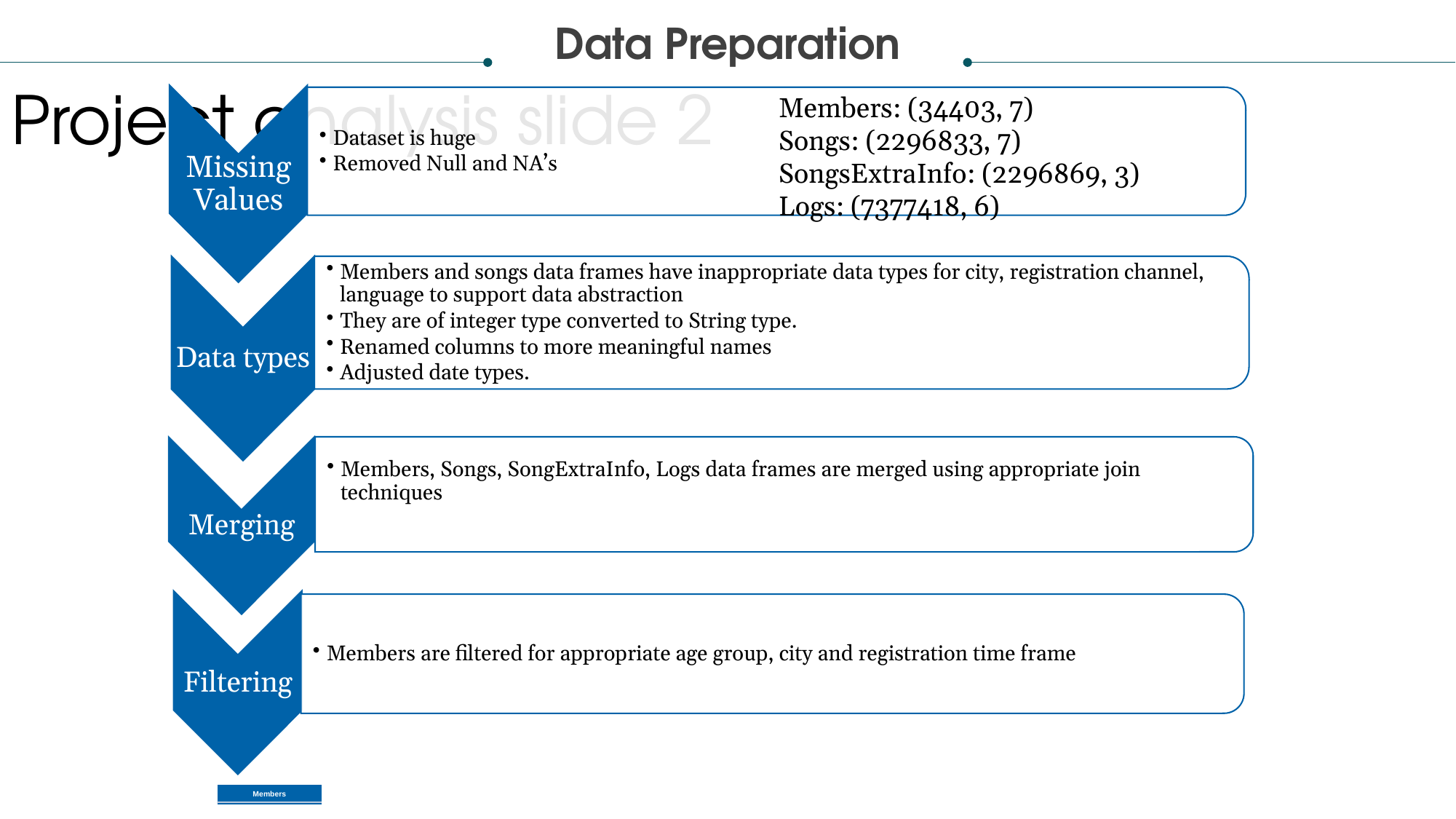

Data Preparation
Project analysis slide 2
Members: (34403, 7)
Songs: (2296833, 7)
SongsExtraInfo: (2296869, 3)
Logs: (7377418, 6)
Missing Values
Dataset is huge
Removed Null and NA’s
Data types
Members and songs data frames have inappropriate data types for city, registration channel, language to support data abstraction
They are of integer type converted to String type.
Renamed columns to more meaningful names
Adjusted date types.
Merging
Members, Songs, SongExtraInfo, Logs data frames are merged using appropriate join techniques

Filtering
Members are filtered for appropriate age group, city and registration time frame
Members